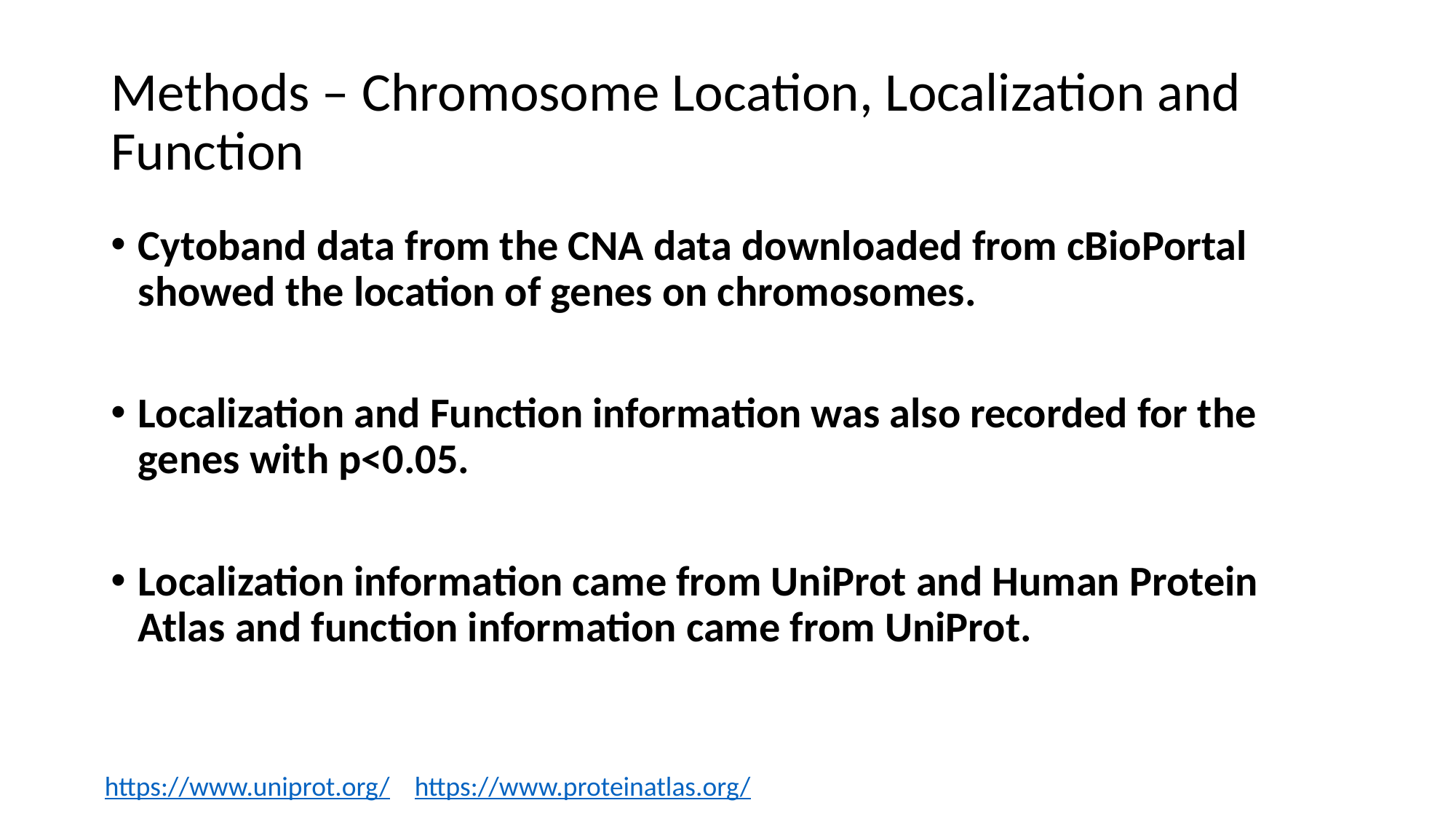

# Methods – Chromosome Location, Localization and Function
Cytoband data from the CNA data downloaded from cBioPortal showed the location of genes on chromosomes.

Localization and Function information was also recorded for the genes with p<0.05.

Localization information came from UniProt and Human Protein Atlas and function information came from UniProt.

https://www.uniprot.org/    https://www.proteinatlas.org/